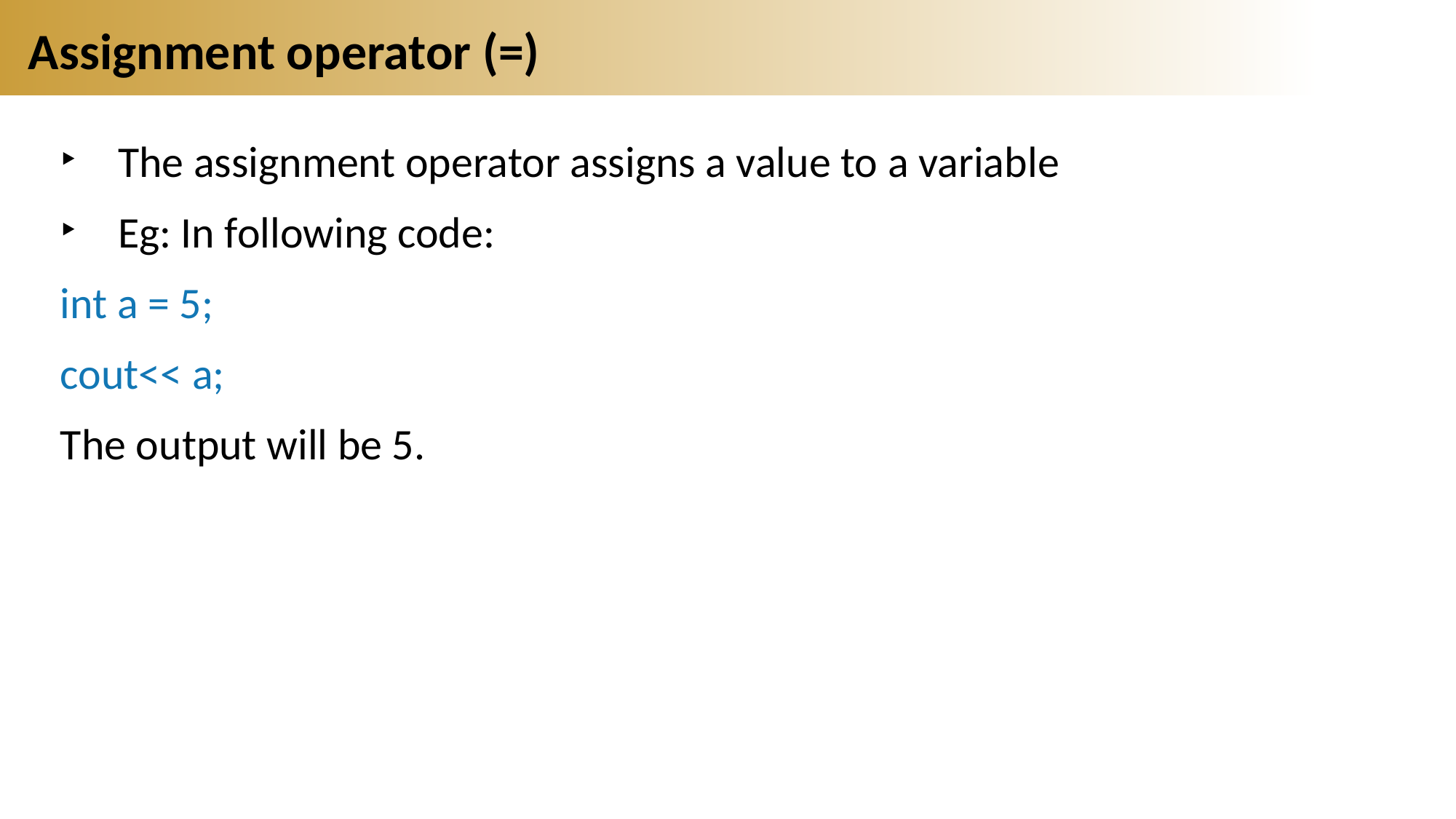

# Assignment operator (=)
The assignment operator assigns a value to a variable
Eg: In following code:
int a = 5;
cout<< a;
The output will be 5.

10